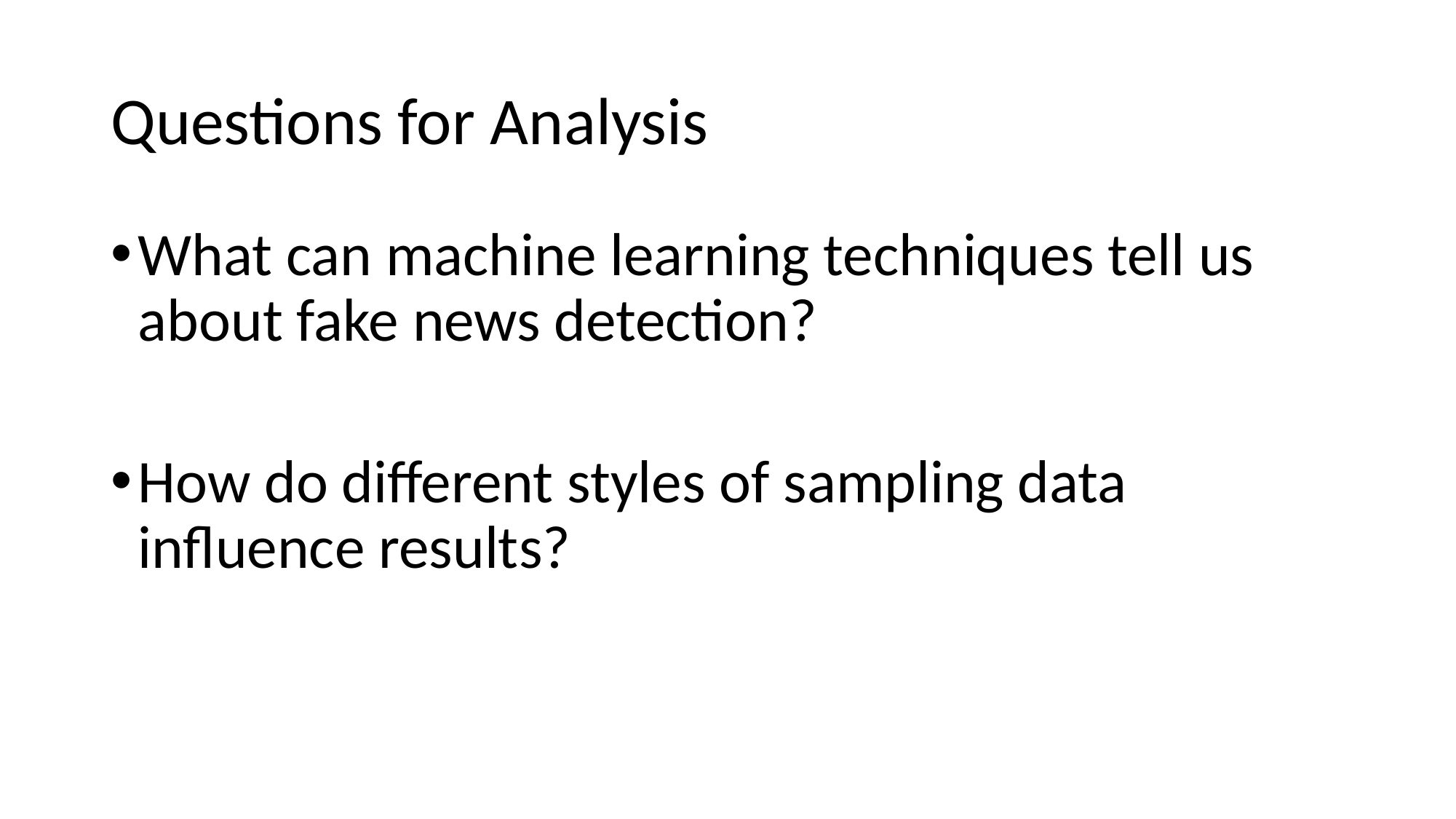

# Questions for Analysis
What can machine learning techniques tell us about fake news detection?

How do different styles of sampling data influence results?